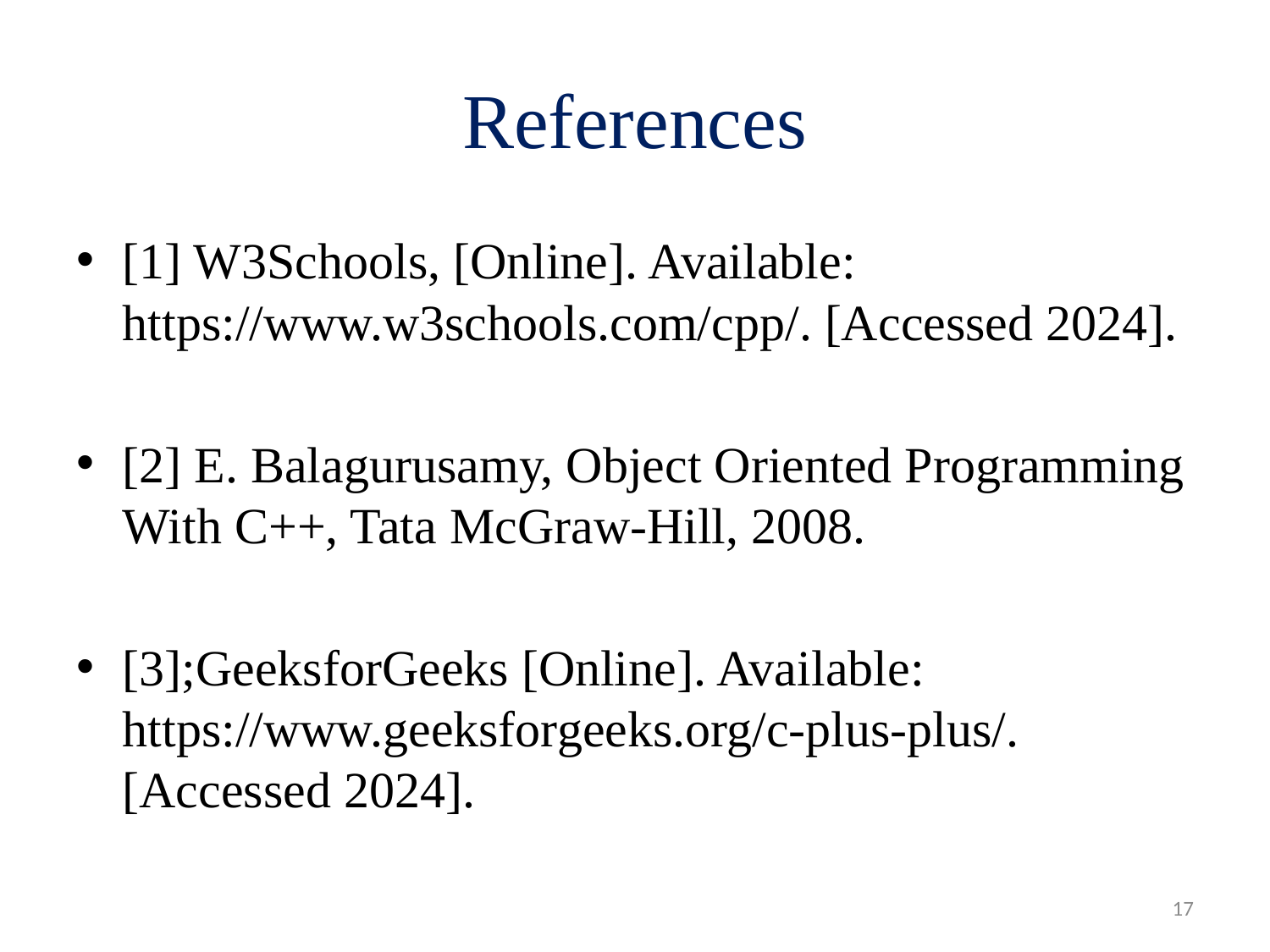

# References
[1] W3Schools, [Online]. Available: https://www.w3schools.com/cpp/. [Accessed 2024].

[2] E. Balagurusamy, Object Oriented Programming With C++, Tata McGraw-Hill, 2008.

[3];GeeksforGeeks [Online]. Available: https://www.geeksforgeeks.org/c-plus-plus/.[Accessed 2024].
17